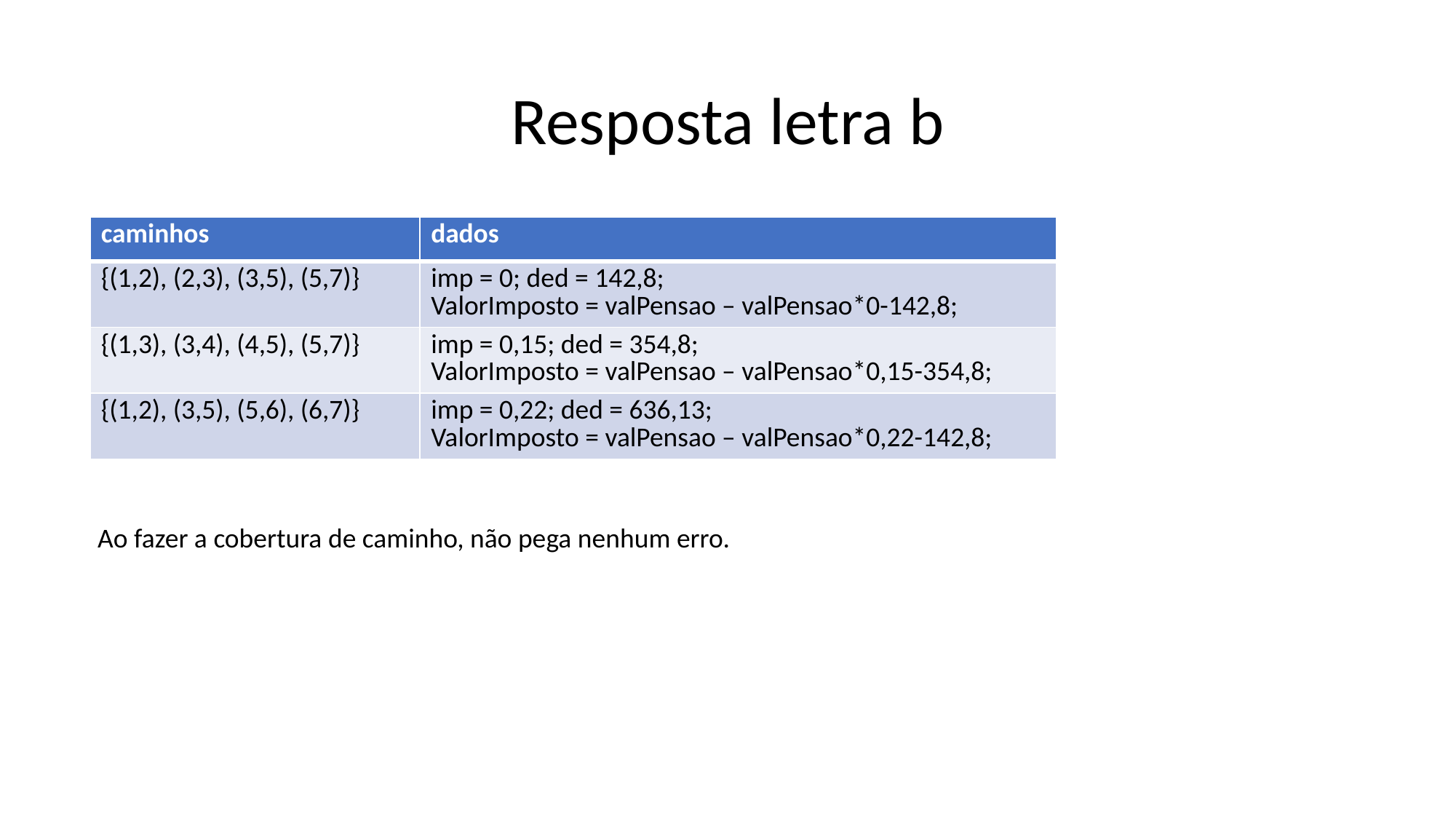

# Resposta letra b
| caminhos | dados |
| --- | --- |
| {(1,2), (2,3), (3,5), (5,7)} | imp = 0; ded = 142,8; ValorImposto = valPensao – valPensao\*0-142,8; |
| {(1,3), (3,4), (4,5), (5,7)} | imp = 0,15; ded = 354,8; ValorImposto = valPensao – valPensao\*0,15-354,8; |
| {(1,2), (3,5), (5,6), (6,7)} | imp = 0,22; ded = 636,13; ValorImposto = valPensao – valPensao\*0,22-142,8; |
Ao fazer a cobertura de caminho, não pega nenhum erro.